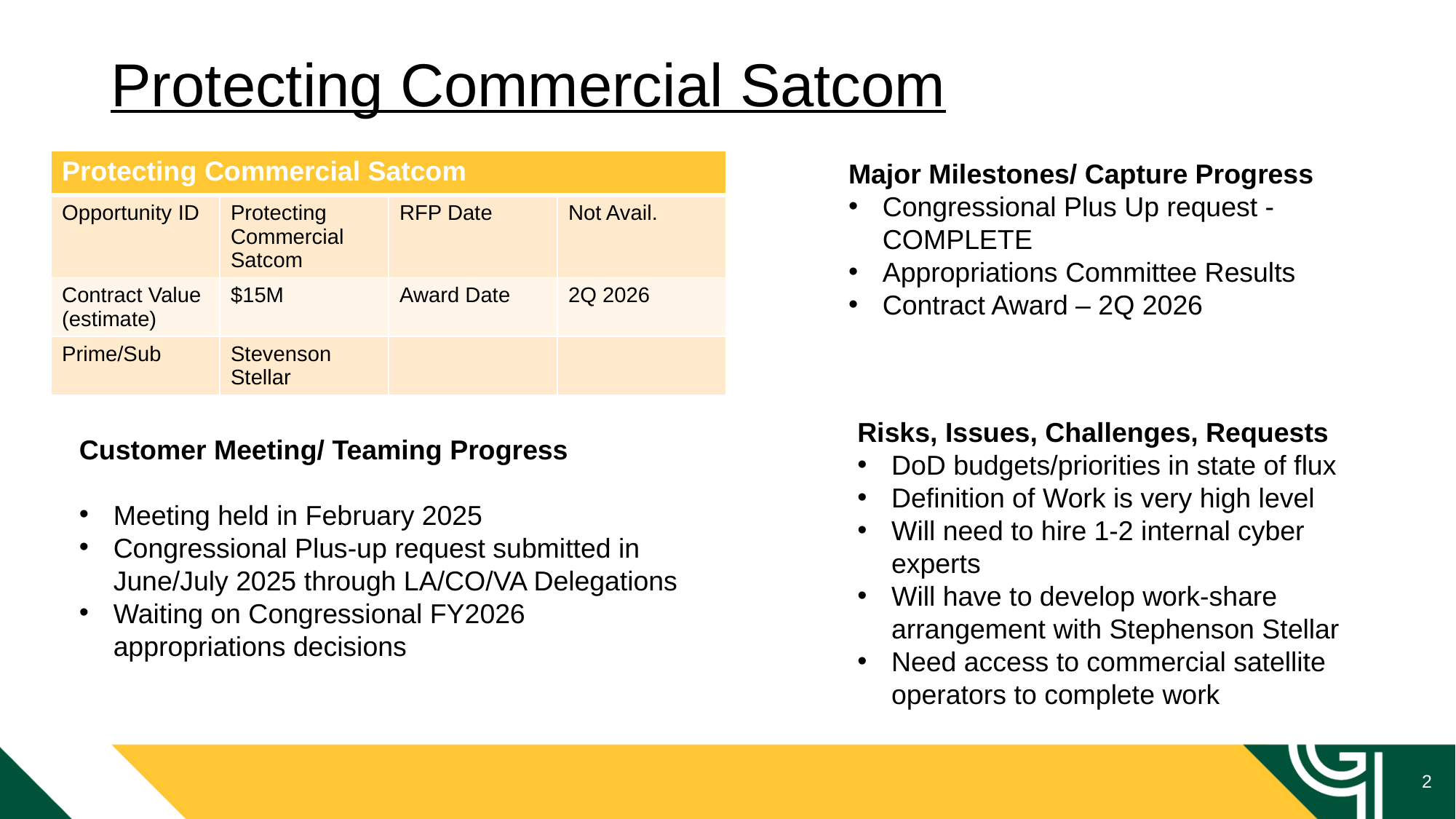

# Protecting Commercial Satcom
Major Milestones/ Capture Progress
Congressional Plus Up request - COMPLETE
Appropriations Committee Results
Contract Award – 2Q 2026

| Protecting Commercial Satcom |  |  |  |
| --- | --- | --- | --- |
| Opportunity ID | Protecting Commercial Satcom | RFP Date | Not Avail. |
| Contract Value (estimate) | $15M | Award Date | 2Q 2026 |
| Prime/Sub | Stevenson Stellar |  |  |
Risks, Issues, Challenges, Requests
DoD budgets/priorities in state of flux
Definition of Work is very high level
Will need to hire 1-2 internal cyber experts
Will have to develop work-share arrangement with Stephenson Stellar
Need access to commercial satellite operators to complete work

Customer Meeting/ Teaming Progress

Meeting held in February 2025
Congressional Plus-up request submitted in June/July 2025 through LA/CO/VA Delegations
Waiting on Congressional FY2026 appropriations decisions

2